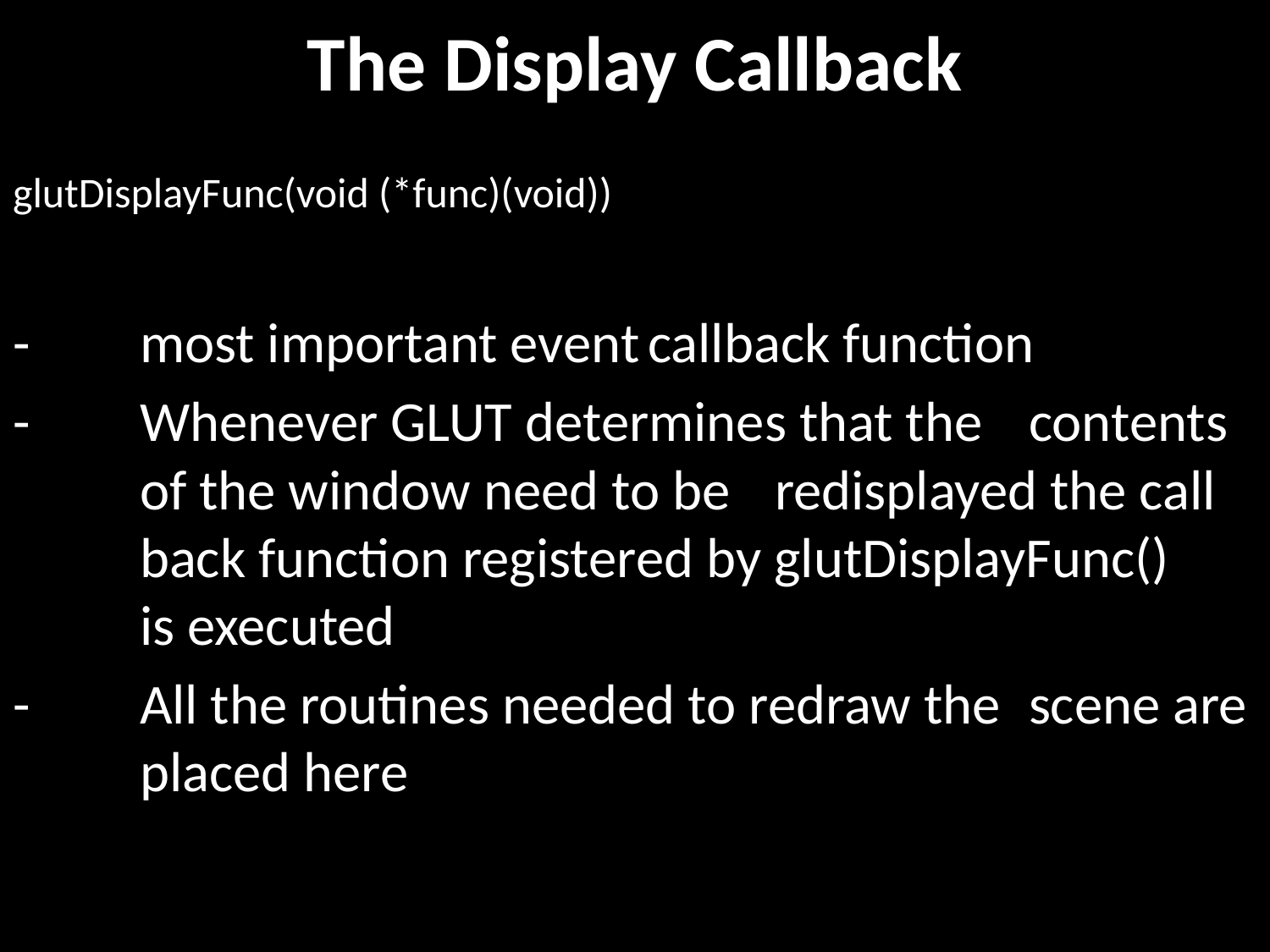

# The Display Callback
glutDisplayFunc(void (*func)(void))

-	most important event	callback function
-	Whenever GLUT determines that the 	contents 	of the window need to be 	redisplayed the call 	back function registered by glutDisplayFunc() 	is executed
-	All the routines needed to redraw the 	scene are 	placed here